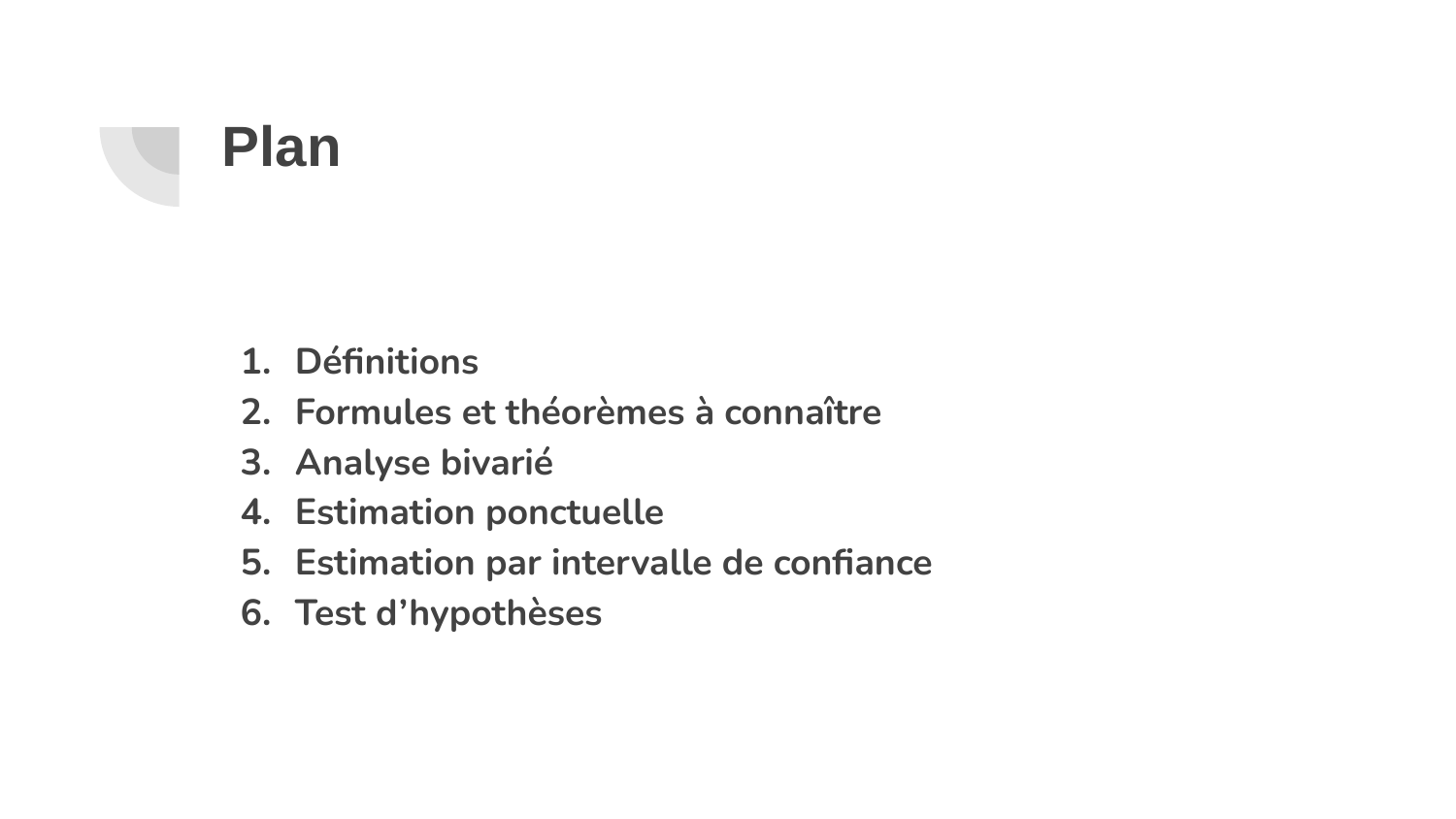

# Plan
Définitions
Formules et théorèmes à connaître
Analyse bivarié
Estimation ponctuelle
Estimation par intervalle de confiance
Test d’hypothèses